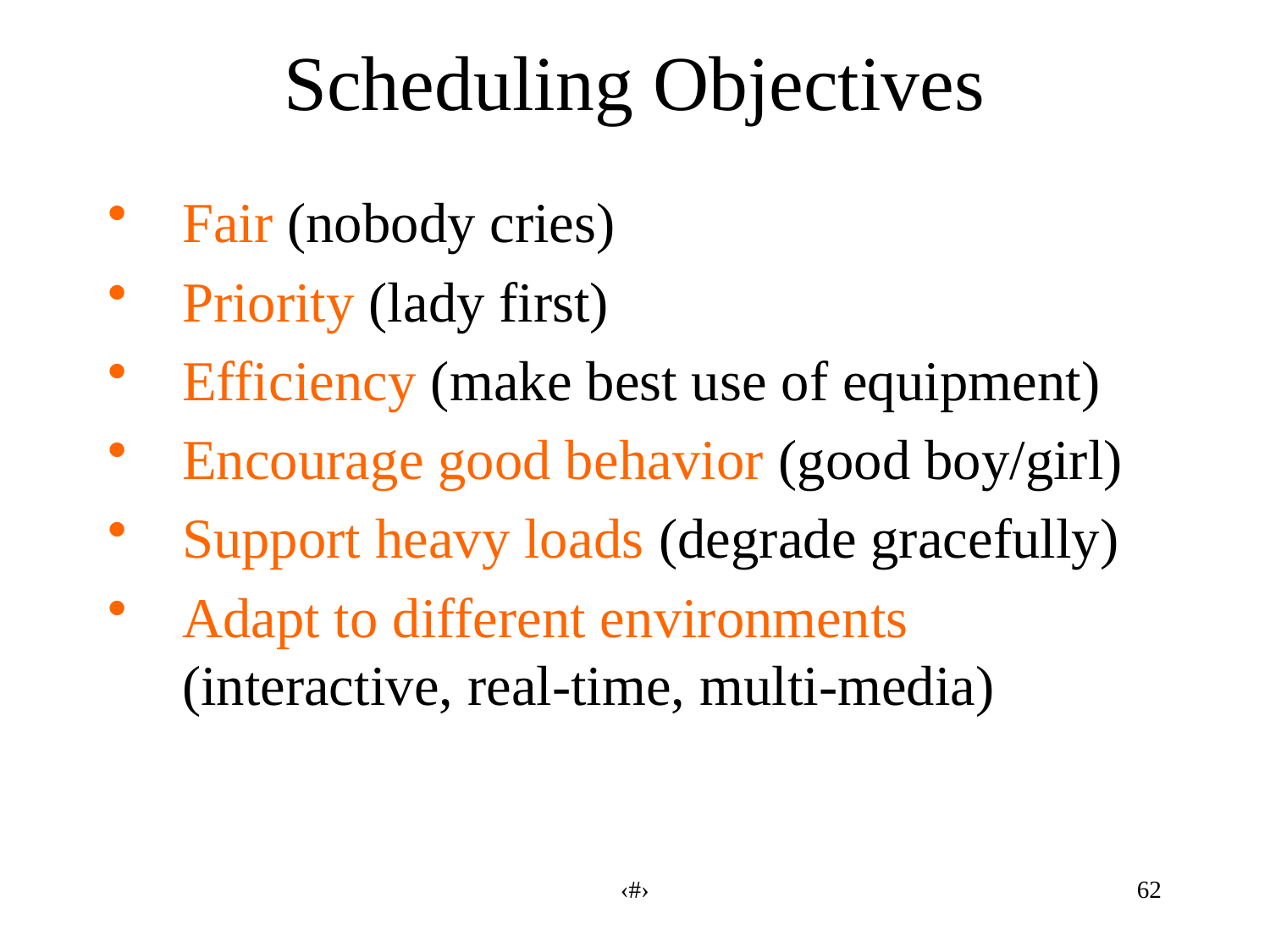

# Scheduling Objectives
Fair (nobody cries)
Priority (lady first)
Efficiency (make best use of equipment)
Encourage good behavior (good boy/girl)
Support heavy loads (degrade gracefully)
Adapt to different environments (interactive, real-time, multi-media)
‹#›
62